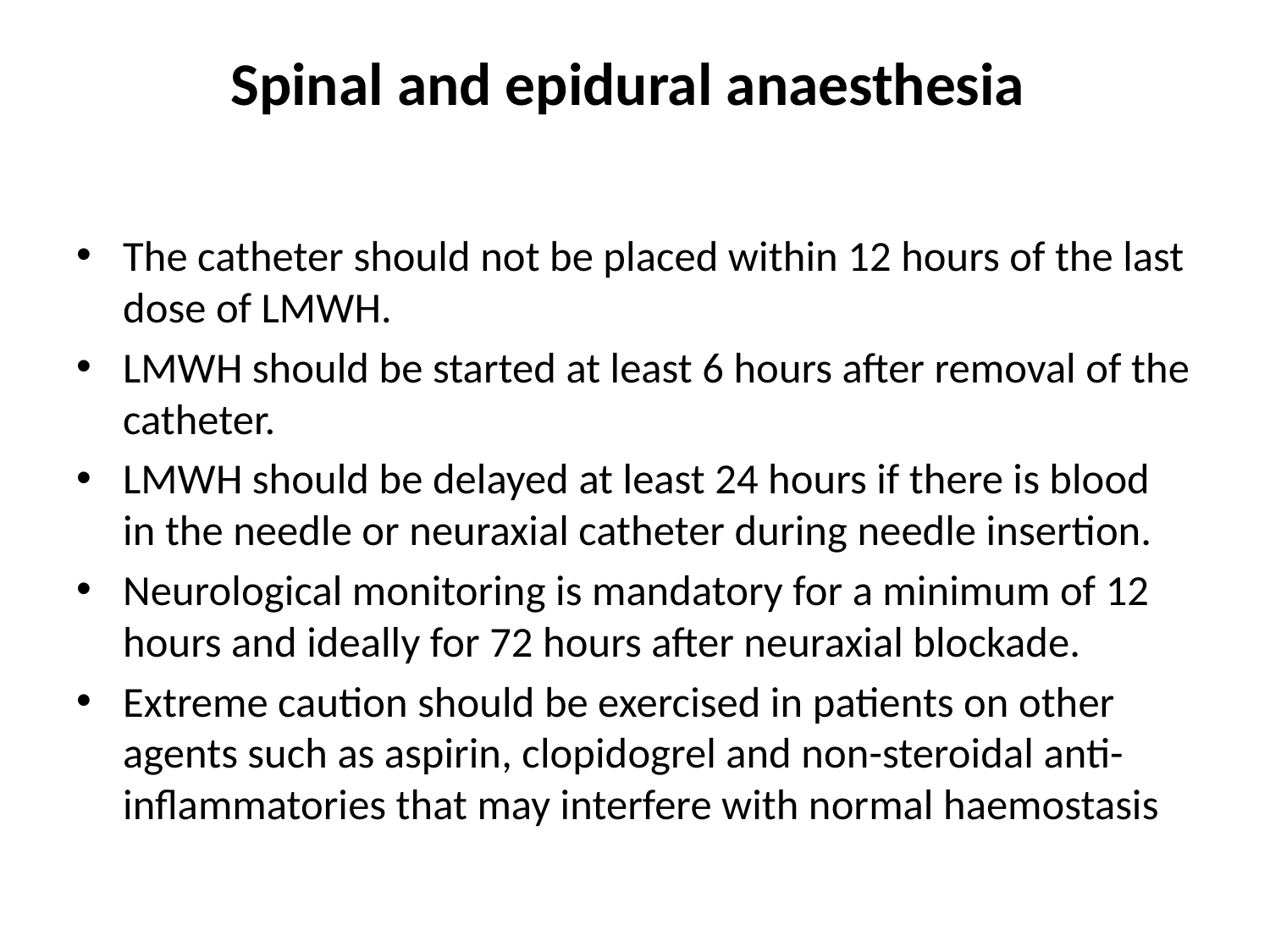

# Spinal and epidural anaesthesia
The catheter should not be placed within 12 hours of the last dose of LMWH.
LMWH should be started at least 6 hours after removal of the catheter.
LMWH should be delayed at least 24 hours if there is blood in the needle or neuraxial catheter during needle insertion.
Neurological monitoring is mandatory for a minimum of 12 hours and ideally for 72 hours after neuraxial blockade.
Extreme caution should be exercised in patients on other agents such as aspirin, clopidogrel and non-steroidal anti-inflammatories that may interfere with normal haemostasis